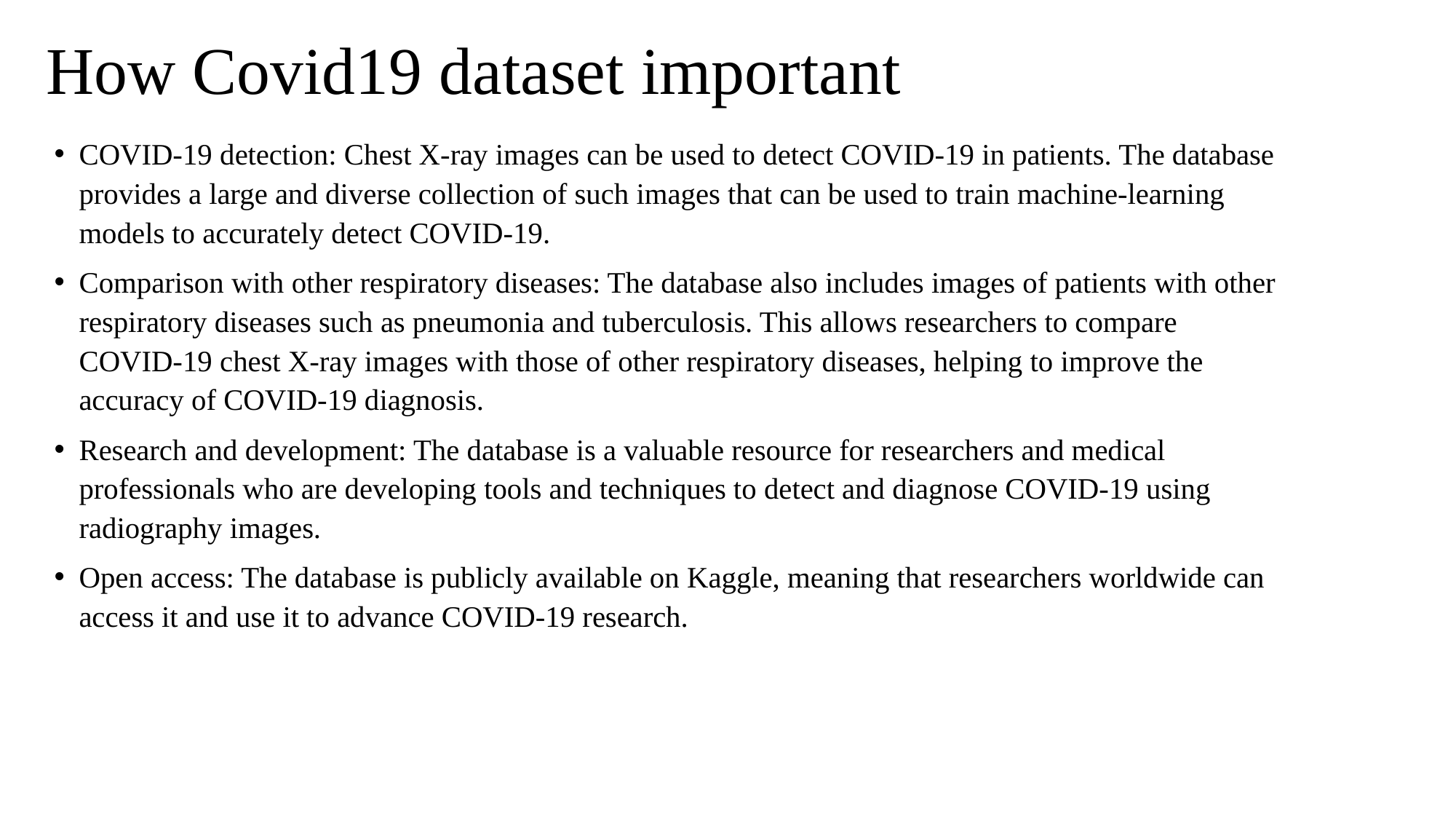

# How Covid19 dataset important
COVID-19 detection: Chest X-ray images can be used to detect COVID-19 in patients. The database provides a large and diverse collection of such images that can be used to train machine-learning models to accurately detect COVID-19.
Comparison with other respiratory diseases: The database also includes images of patients with other respiratory diseases such as pneumonia and tuberculosis. This allows researchers to compare COVID-19 chest X-ray images with those of other respiratory diseases, helping to improve the accuracy of COVID-19 diagnosis.
Research and development: The database is a valuable resource for researchers and medical professionals who are developing tools and techniques to detect and diagnose COVID-19 using radiography images.
Open access: The database is publicly available on Kaggle, meaning that researchers worldwide can access it and use it to advance COVID-19 research.